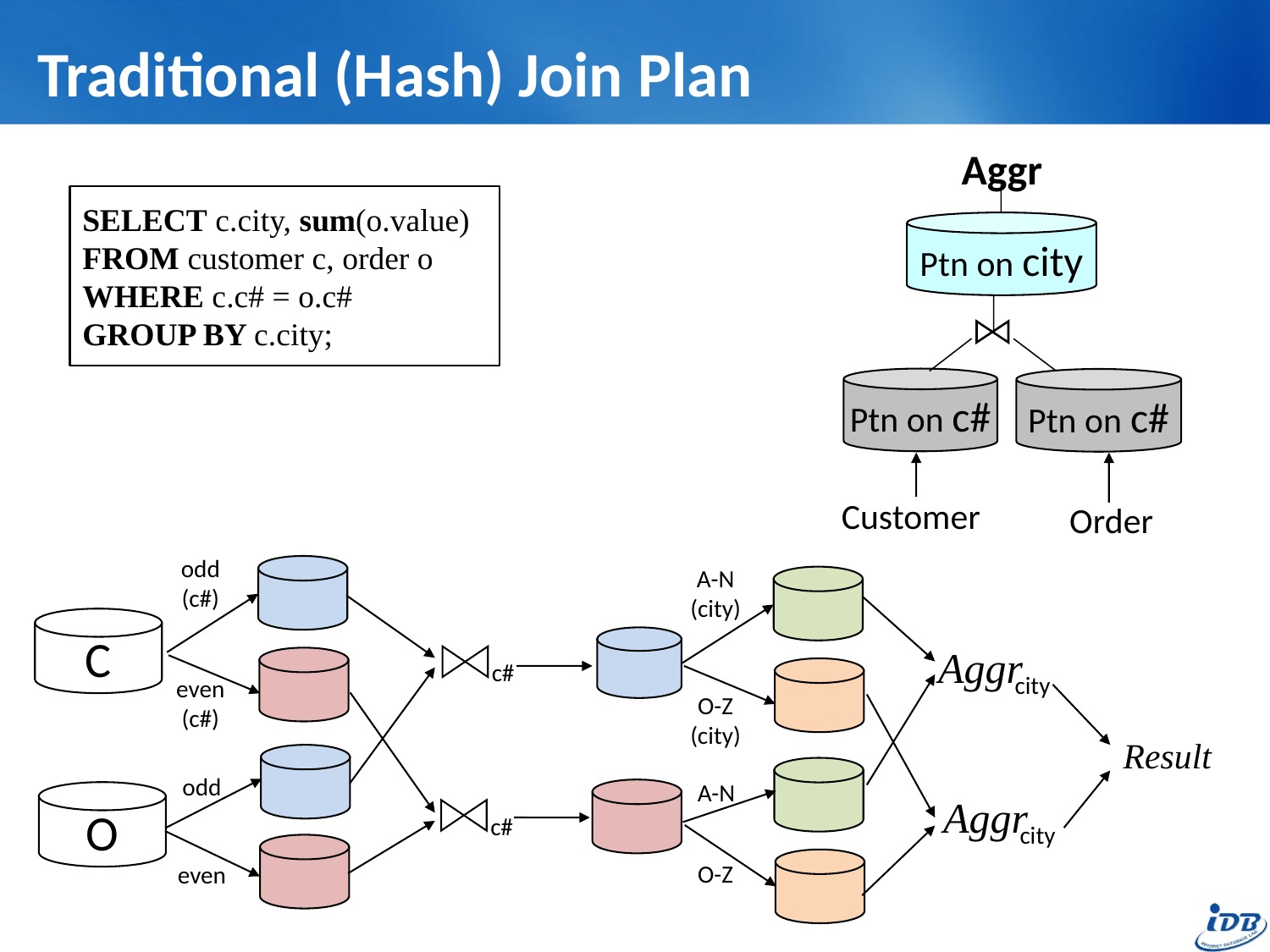

# Traditional (Hash) Join Plan
Aggr

SELECT c.city, sum(o.value)
FROM customer c, order o
WHERE c.c# = o.c#
GROUP BY c.city;
Ptn on city

Ptn on c#
Ptn on c#

Customer
Order
odd
(c#)

A-N
(city)

C

Aggr

c#

city
even
(c#)

O-Z
(city)

Result

odd
A-N

O
Aggr

c#
city

O-Z
even